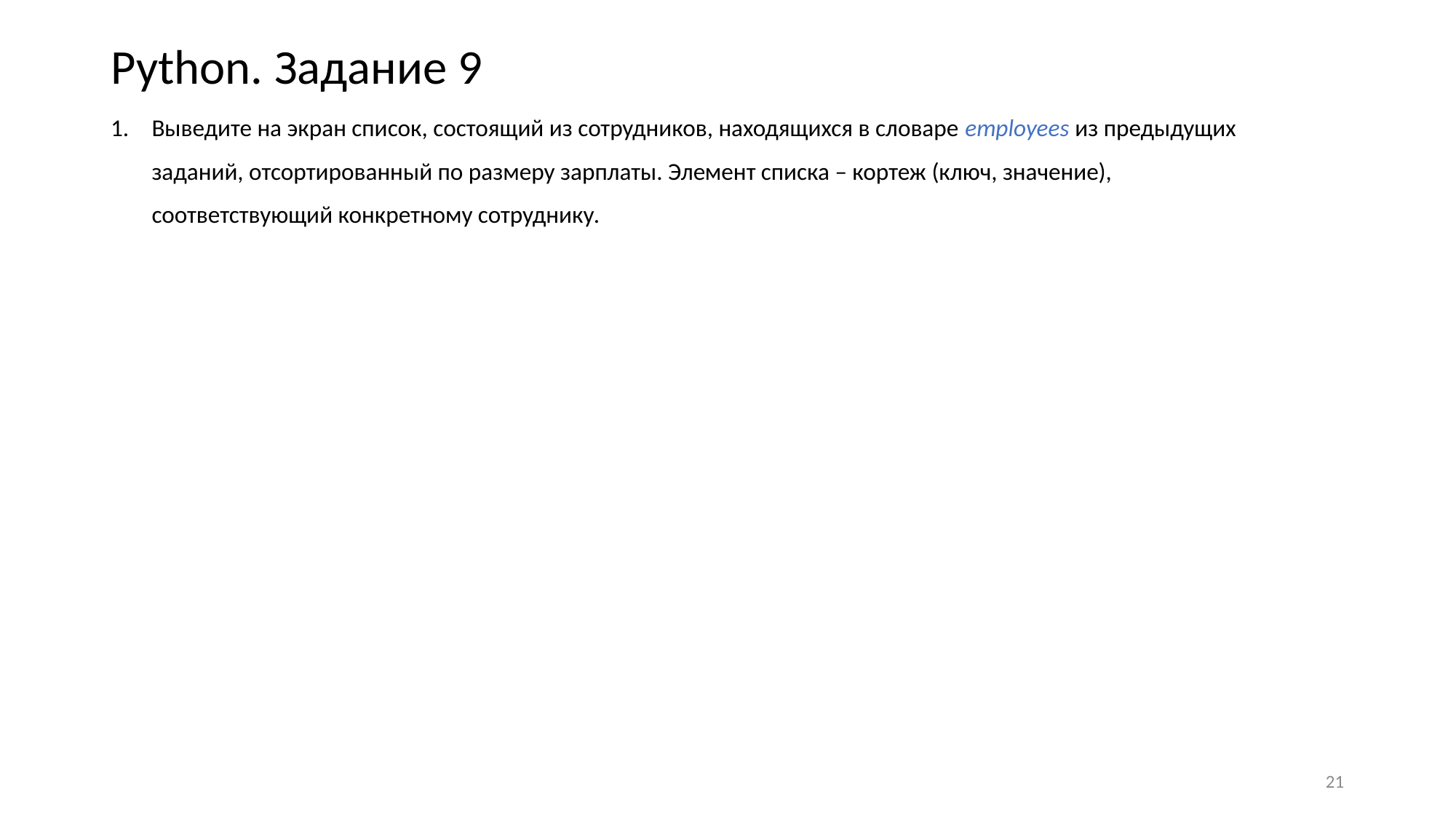

# Python. Задание 9
Выведите на экран список, состоящий из сотрудников, находящихся в словаре employees из предыдущих заданий, отсортированный по размеру зарплаты. Элемент списка – кортеж (ключ, значение), соответствующий конкретному сотруднику.
21